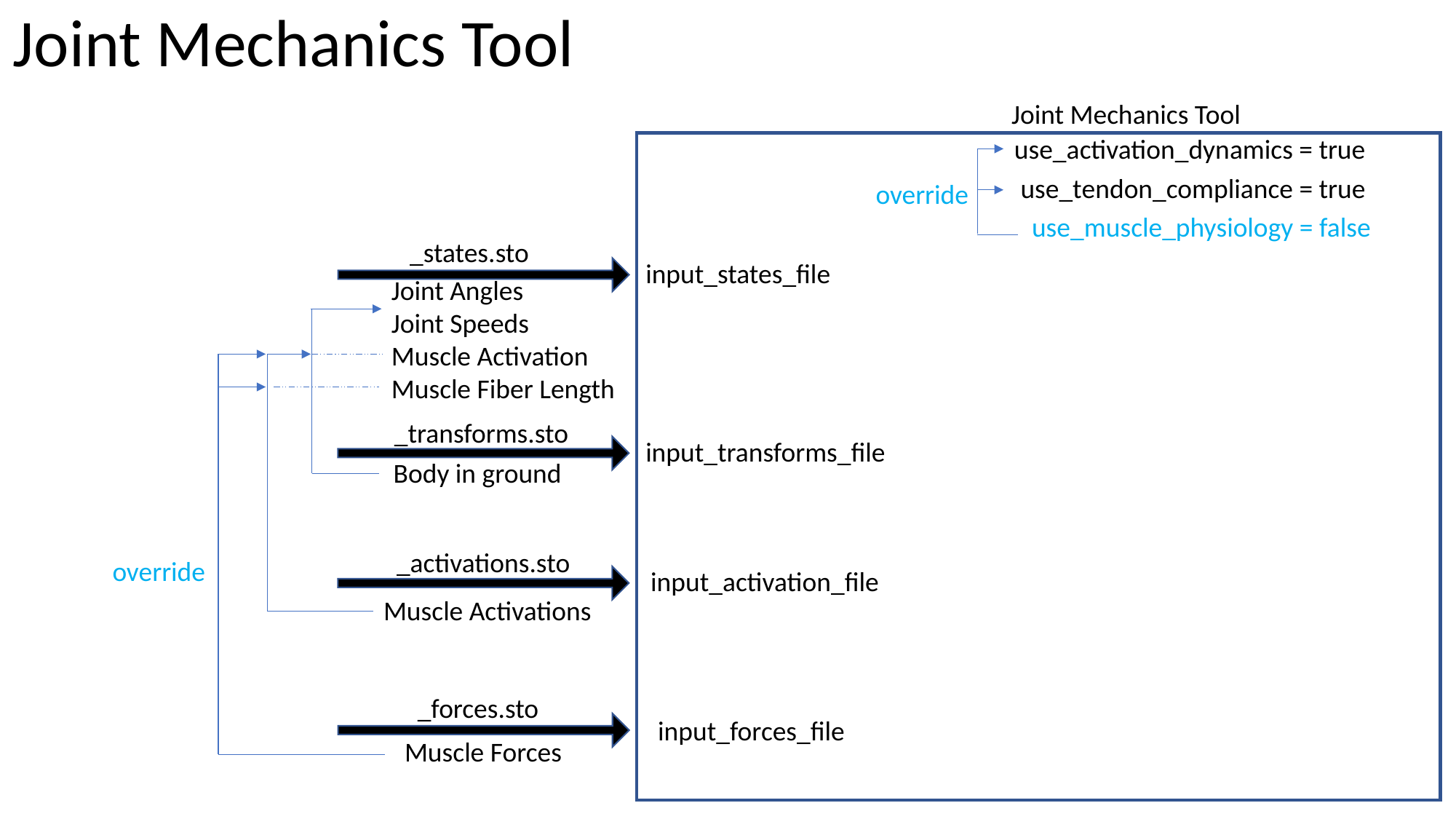

# Joint Mechanics Tool
Joint Mechanics Tool
use_activation_dynamics = true

use_tendon_compliance = true
override
use_muscle_physiology = false
_states.sto
input_states_file

Joint Angles
Joint Speeds
Muscle Activation
Muscle Fiber Length
_transforms.sto
input_transforms_file

Body in ground
_activations.sto
override
input_activation_file

Muscle Activations
_forces.sto
input_forces_file

Muscle Forces